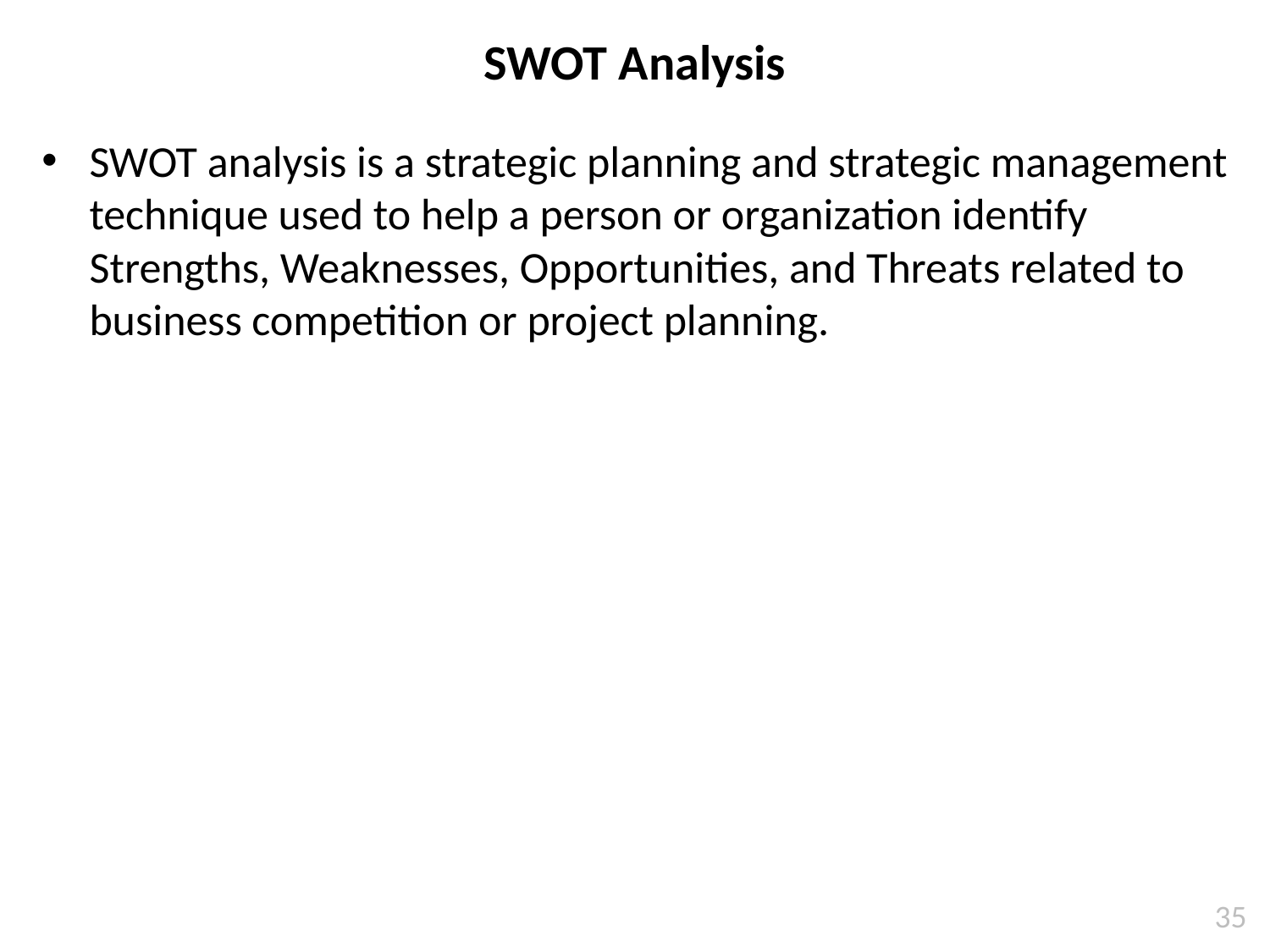

SWOT Analysis
SWOT analysis is a strategic planning and strategic management technique used to help a person or organization identify Strengths, Weaknesses, Opportunities, and Threats related to business competition or project planning.

35